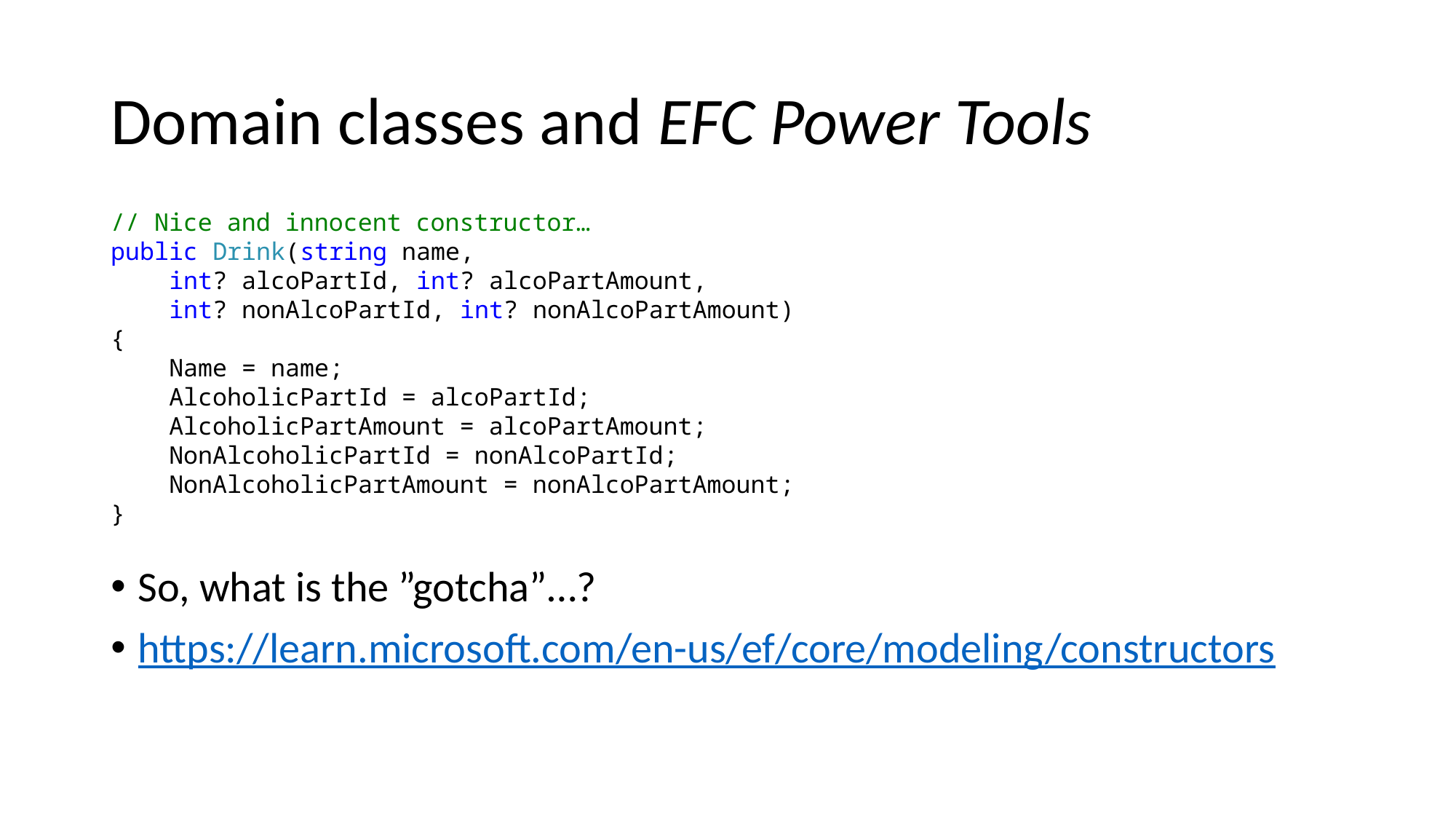

# Domain classes and EFC Power Tools
// Nice and innocent constructor…
public Drink(string name,
    int? alcoPartId, int? alcoPartAmount,
    int? nonAlcoPartId, int? nonAlcoPartAmount)
{
    Name = name;
    AlcoholicPartId = alcoPartId;
    AlcoholicPartAmount = alcoPartAmount;
    NonAlcoholicPartId = nonAlcoPartId;
    NonAlcoholicPartAmount = nonAlcoPartAmount;
}
So, what is the ”gotcha”…?
https://learn.microsoft.com/en-us/ef/core/modeling/constructors